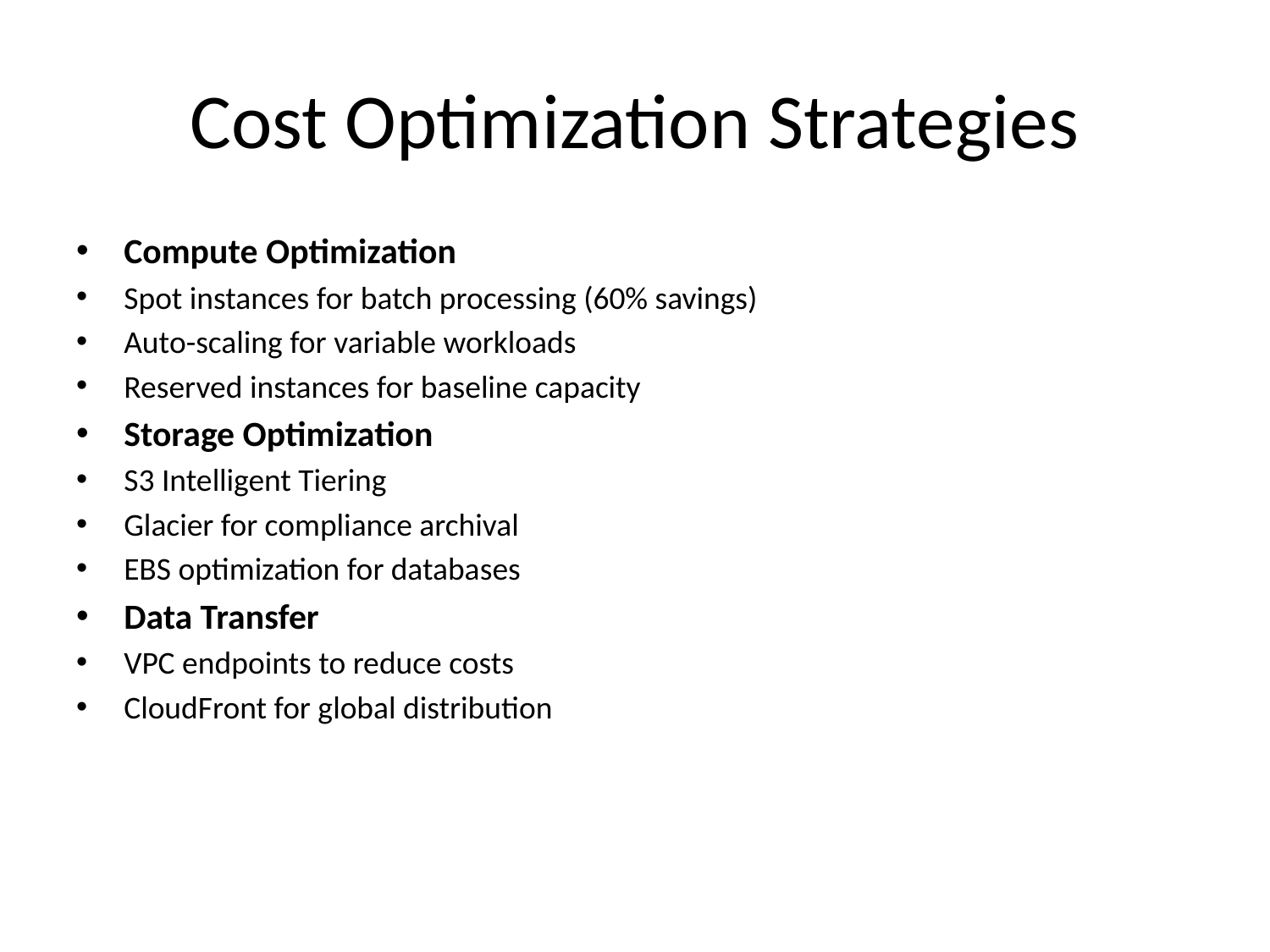

# Cost Optimization Strategies
Compute Optimization
Spot instances for batch processing (60% savings)
Auto-scaling for variable workloads
Reserved instances for baseline capacity
Storage Optimization
S3 Intelligent Tiering
Glacier for compliance archival
EBS optimization for databases
Data Transfer
VPC endpoints to reduce costs
CloudFront for global distribution